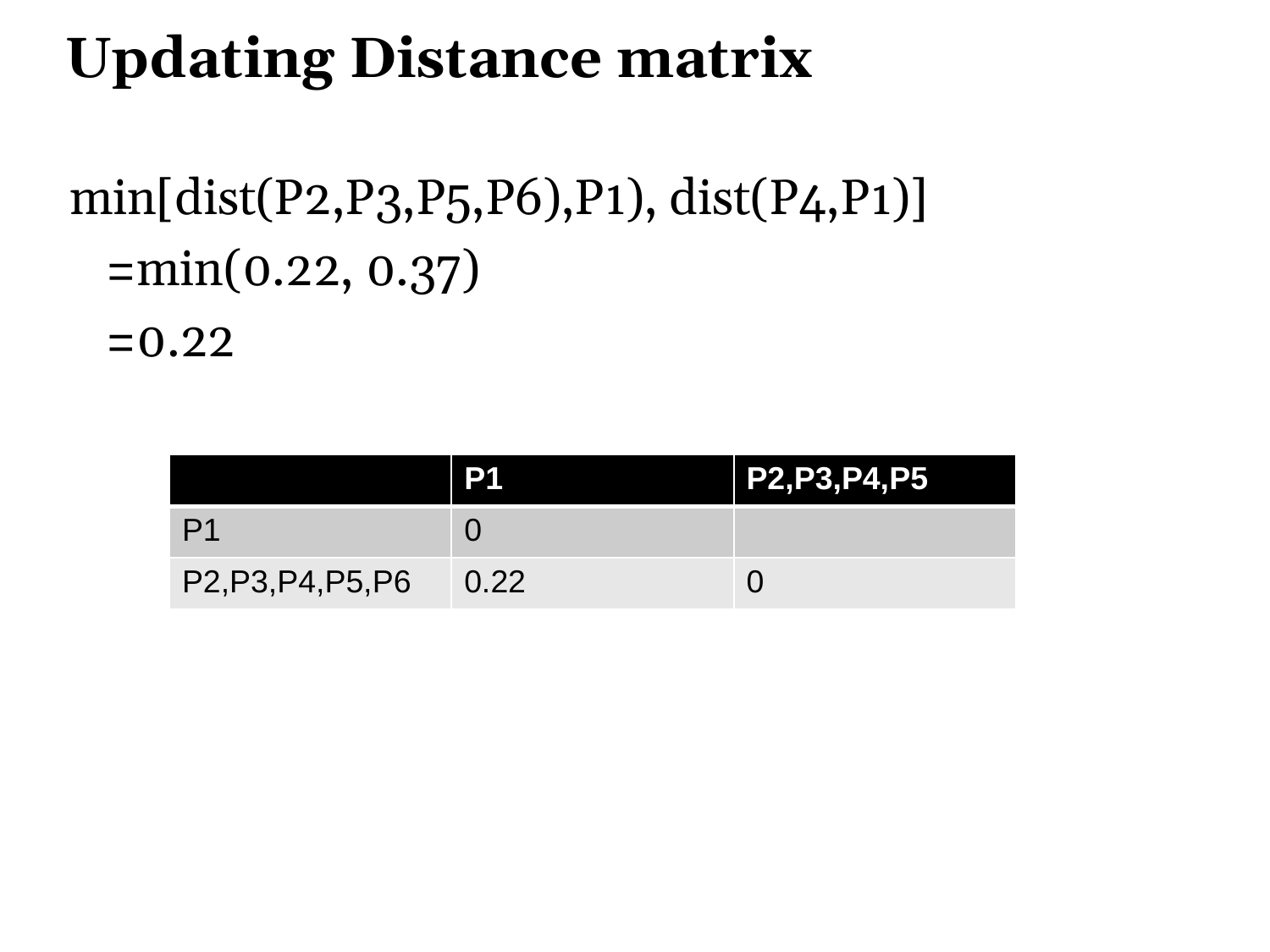

# Updating Distance matrix
min[dist(P2,P3,P5,P6),P1), dist(P4,P1)]
   =min(0.22, 0.37)
   =0.22

|  | P1 | P2,P3,P4,P5 |
| --- | --- | --- |
| P1 | 0 |  |
| P2,P3,P4,P5,P6 | 0.22 | 0 |